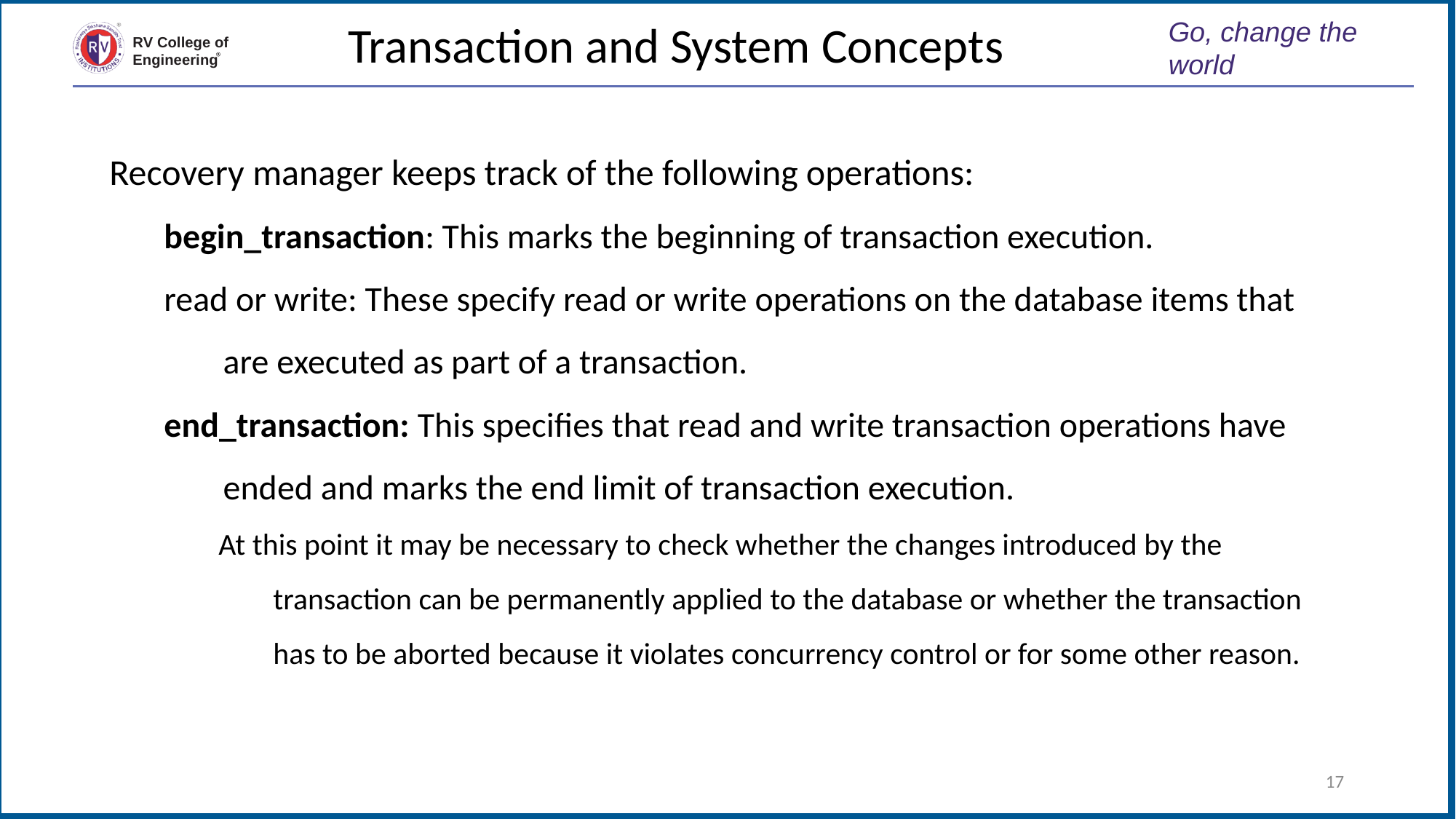

Transaction and System Concepts
Go, change the world

RV College of
Engineering
#

Recovery manager keeps track of the following operations:
begin_transaction: This marks the beginning of transaction execution.
read or write: These specify read or write operations on the database items that are executed as part of a transaction.
end_transaction: This specifies that read and write transaction operations have ended and marks the end limit of transaction execution.
At this point it may be necessary to check whether the changes introduced by the transaction can be permanently applied to the database or whether the transaction has to be aborted because it violates concurrency control or for some other reason.

17